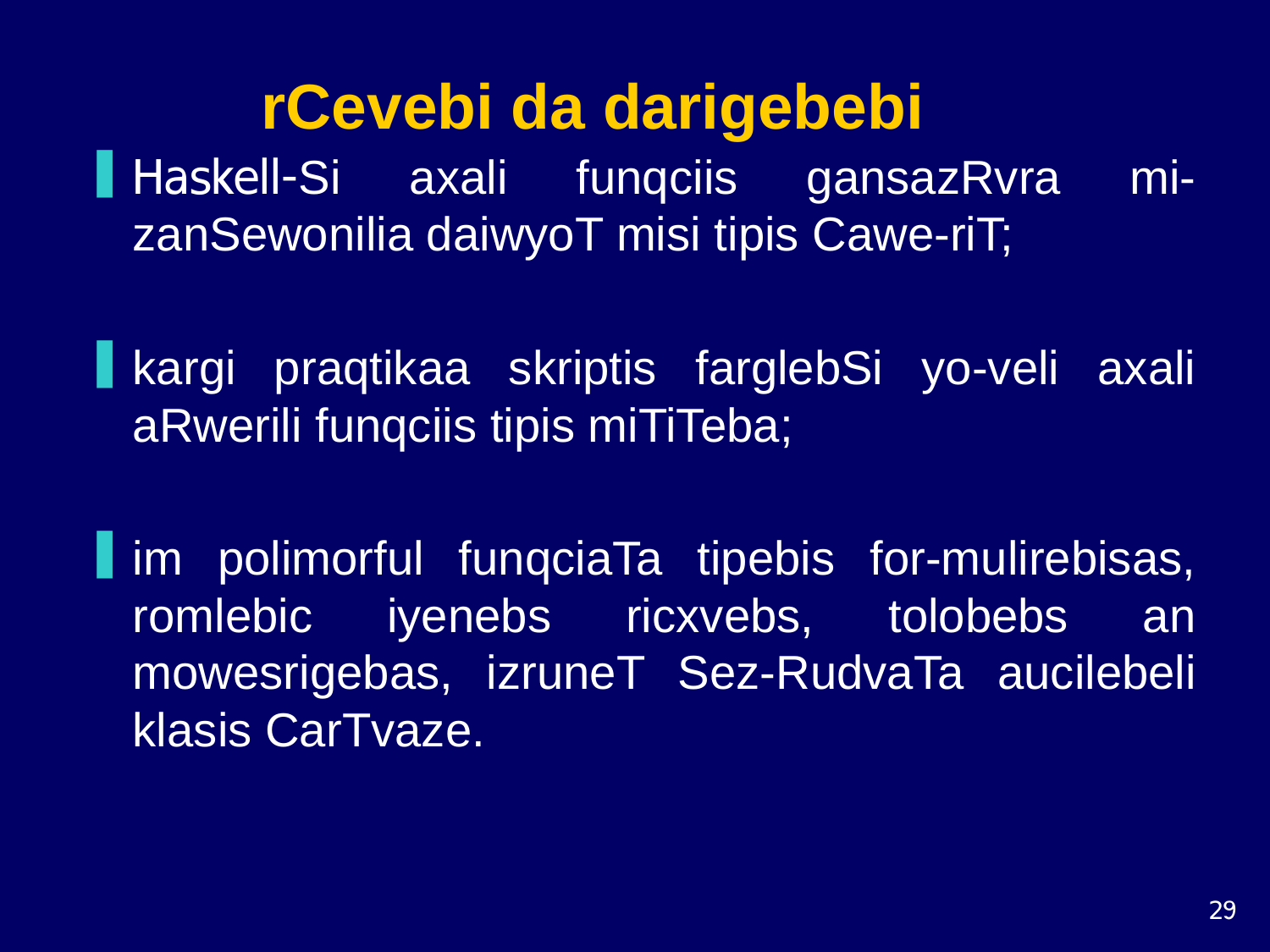

# rCevebi da darigebebi
Haskell-Si axali funqciis gansazRvra mi-zanSewonilia daiwyoT misi tipis Cawe-riT;

kargi praqtikaa skriptis farglebSi yo-veli axali aRwerili funqciis tipis miTiTeba;

im polimorful funqciaTa tipebis for-mulirebisas, romlebic iyenebs ricxvebs, tolobebs an mowesrigebas, izruneT Sez-RudvaTa aucilebeli klasis CarTvaze.
29